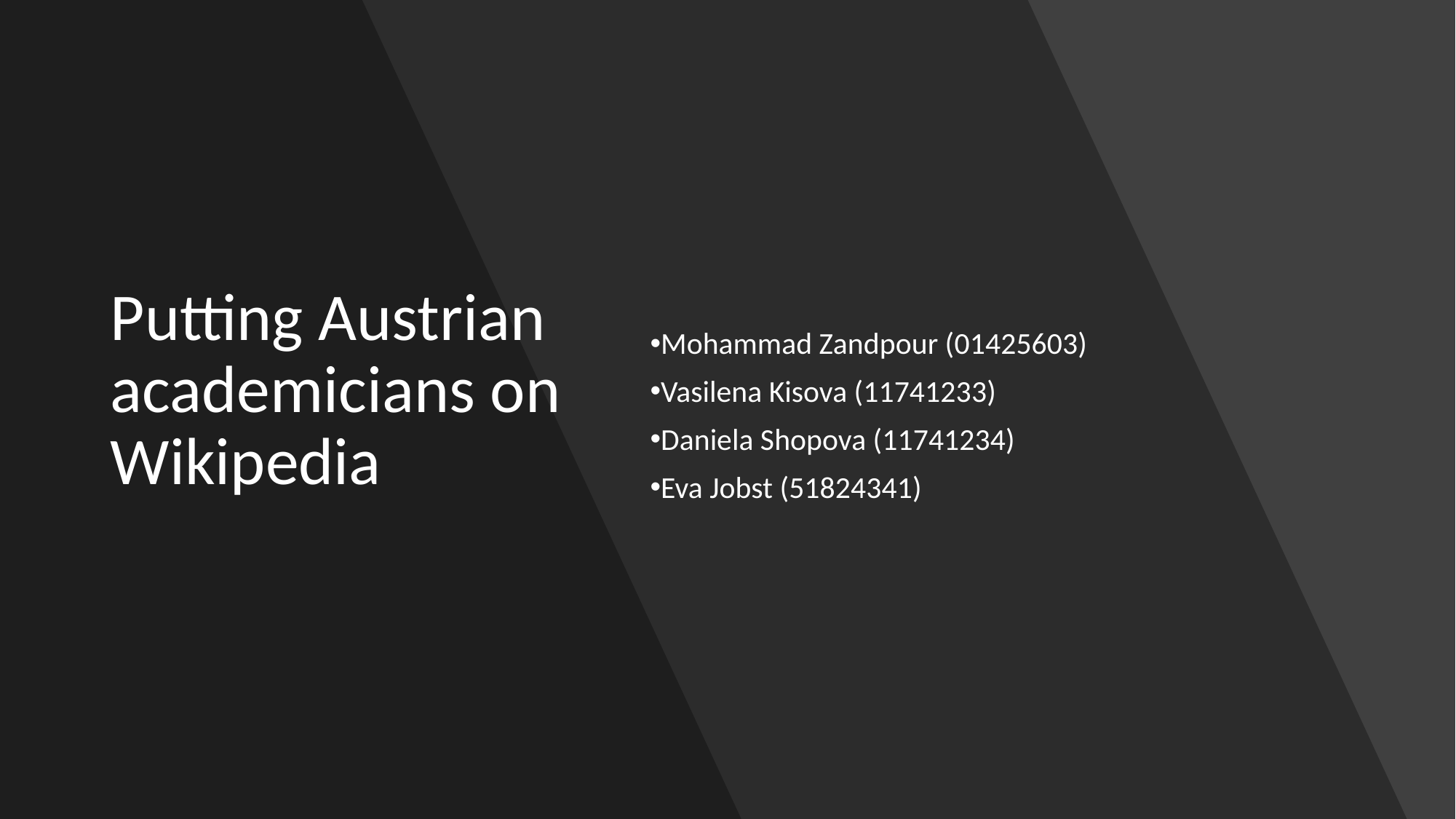

# Putting Austrian academicians on Wikipedia

Mohammad Zandpour (01425603)
Vasilena Kisova (11741233)
Daniela Shopova (11741234)
Eva Jobst (51824341)